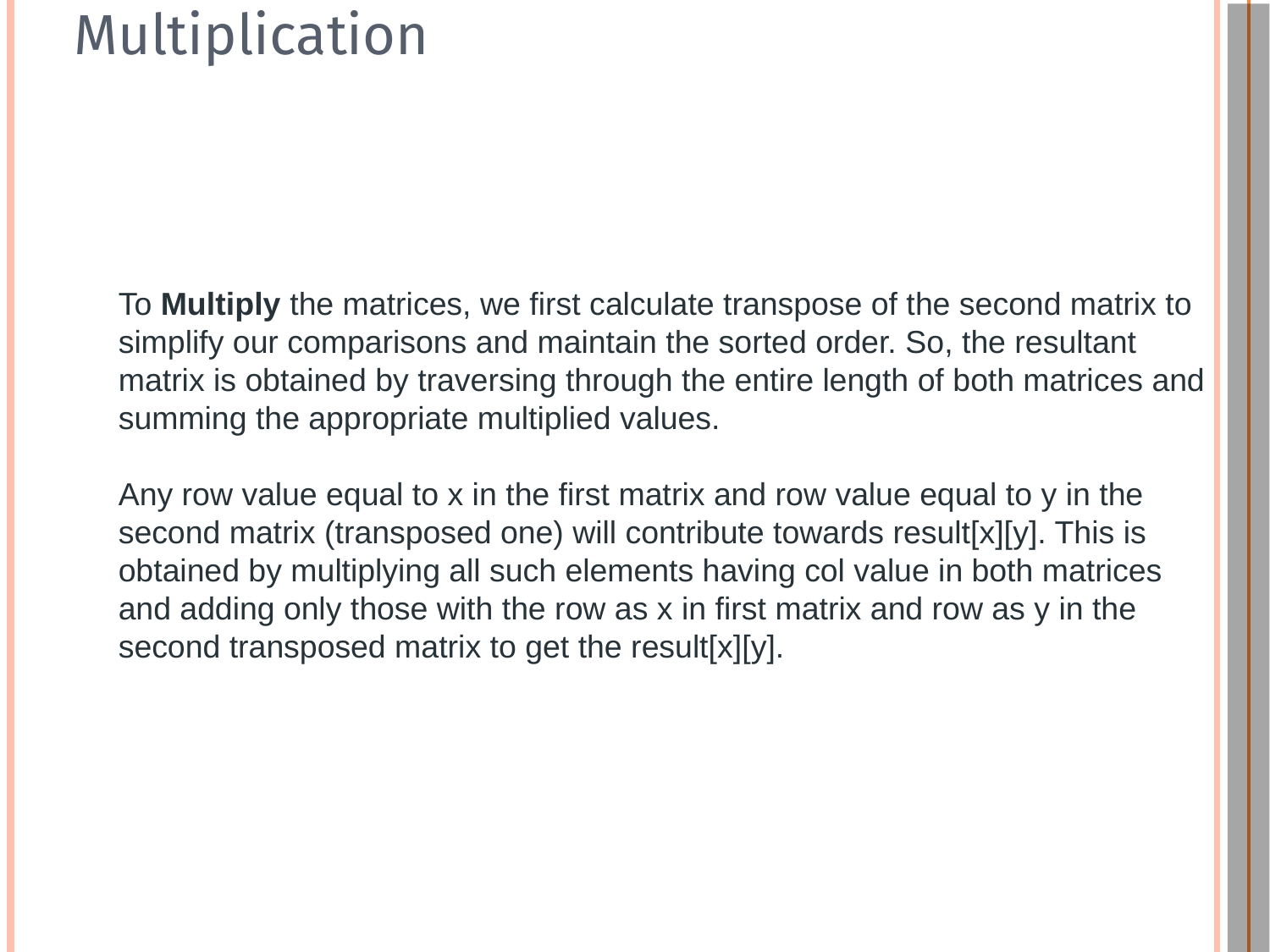

# Multiplication
To Multiply the matrices, we first calculate transpose of the second matrix to simplify our comparisons and maintain the sorted order. So, the resultant matrix is obtained by traversing through the entire length of both matrices and summing the appropriate multiplied values.

Any row value equal to x in the first matrix and row value equal to y in the second matrix (transposed one) will contribute towards result[x][y]. This is obtained by multiplying all such elements having col value in both matrices and adding only those with the row as x in first matrix and row as y in the second transposed matrix to get the result[x][y].